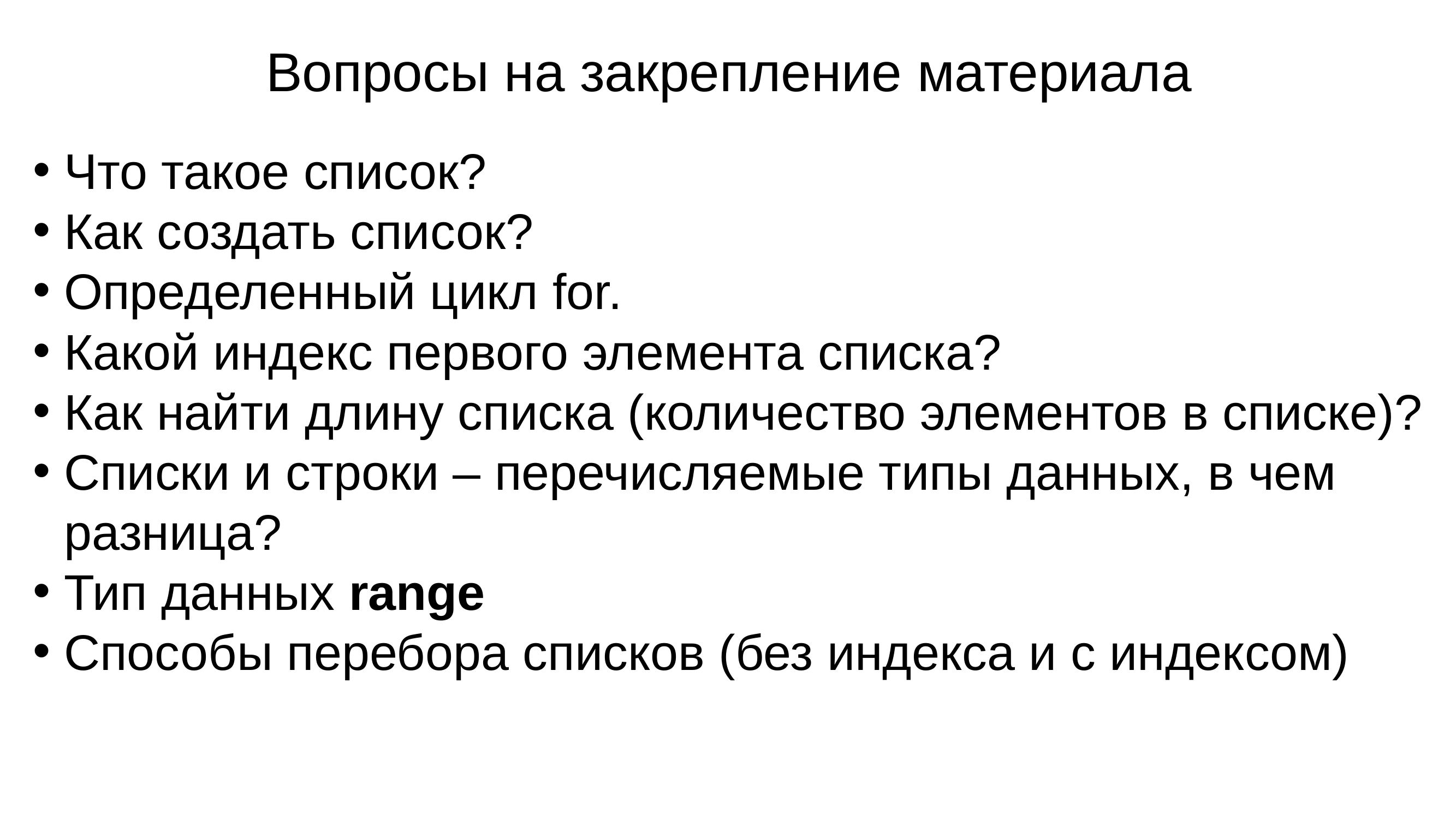

# Вопросы на закрепление материала
Что такое список?
Как создать список?
Определенный цикл for.
Какой индекс первого элемента списка?
Как найти длину списка (количество элементов в списке)?
Списки и строки – перечисляемые типы данных, в чем разница?
Тип данных range
Способы перебора списков (без индекса и с индексом)